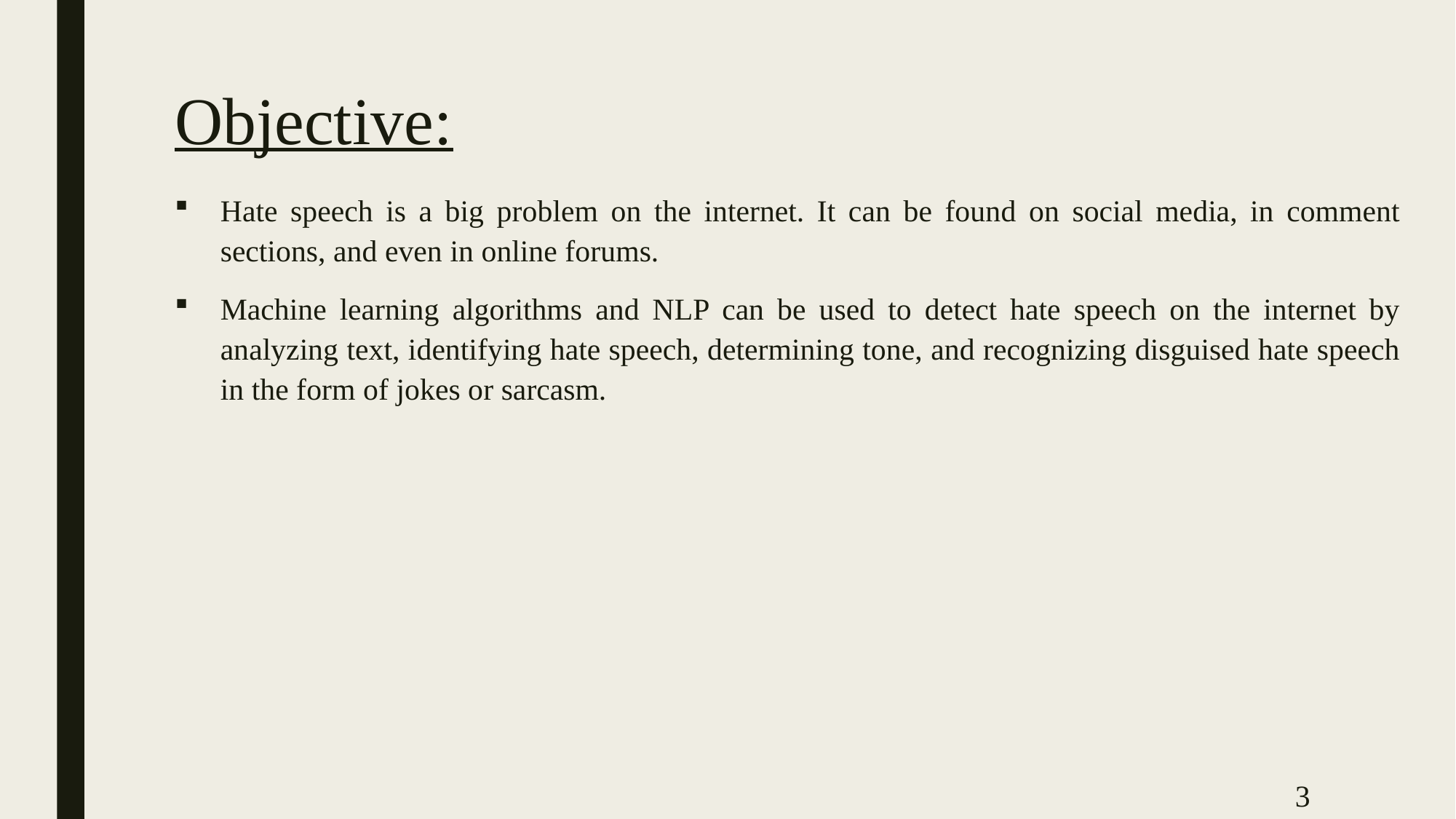

# Objective:
Hate speech is a big problem on the internet. It can be found on social media, in comment sections, and even in online forums.
Machine learning algorithms and NLP can be used to detect hate speech on the internet by analyzing text, identifying hate speech, determining tone, and recognizing disguised hate speech in the form of jokes or sarcasm.
3